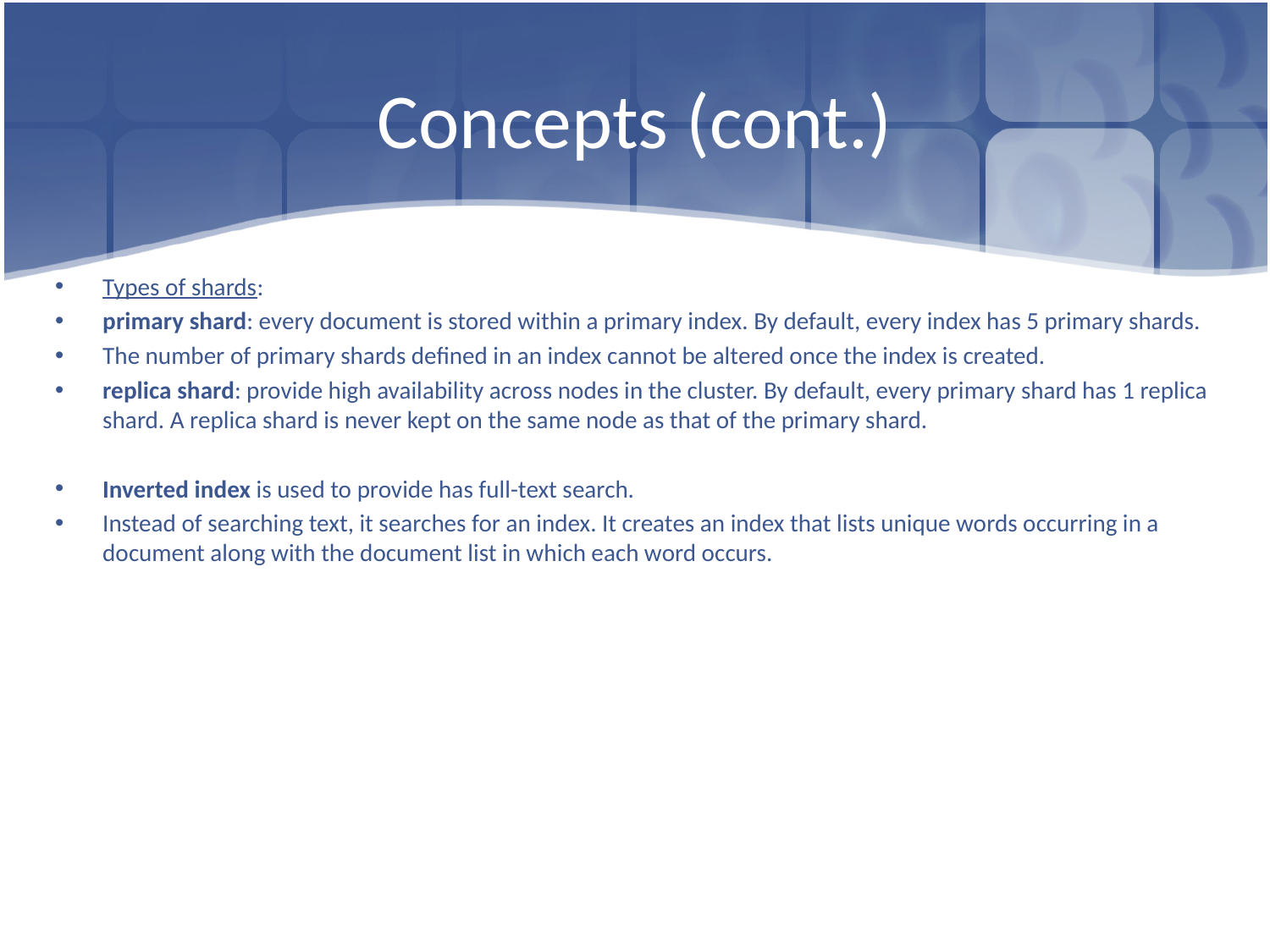

# Concepts (cont.)
Types of shards:
primary shard: every document is stored within a primary index. By default, every index has 5 primary shards.
The number of primary shards defined in an index cannot be altered once the index is created.
replica shard: provide high availability across nodes in the cluster. By default, every primary shard has 1 replica shard. A replica shard is never kept on the same node as that of the primary shard.

Inverted index is used to provide has full-text search.
Instead of searching text, it searches for an index. It creates an index that lists unique words occurring in a document along with the document list in which each word occurs.